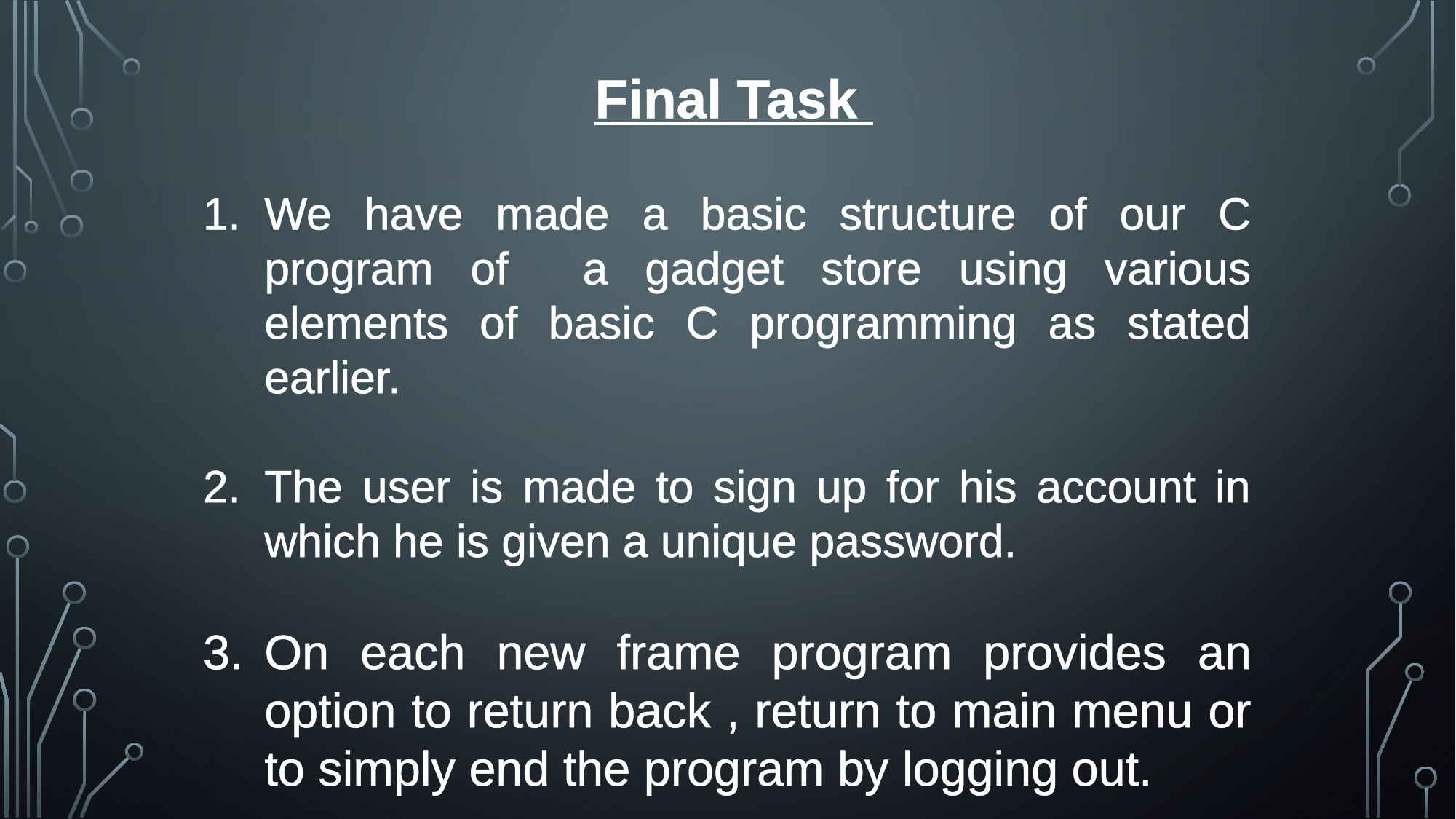

Final Task
We have made a basic structure of our C program of  a gadget store using various elements of basic C programming as stated earlier.

The user is made to sign up for his account in which he is given a unique password.

On each new frame program provides an option to return back , return to main menu or to simply end the program by logging out.